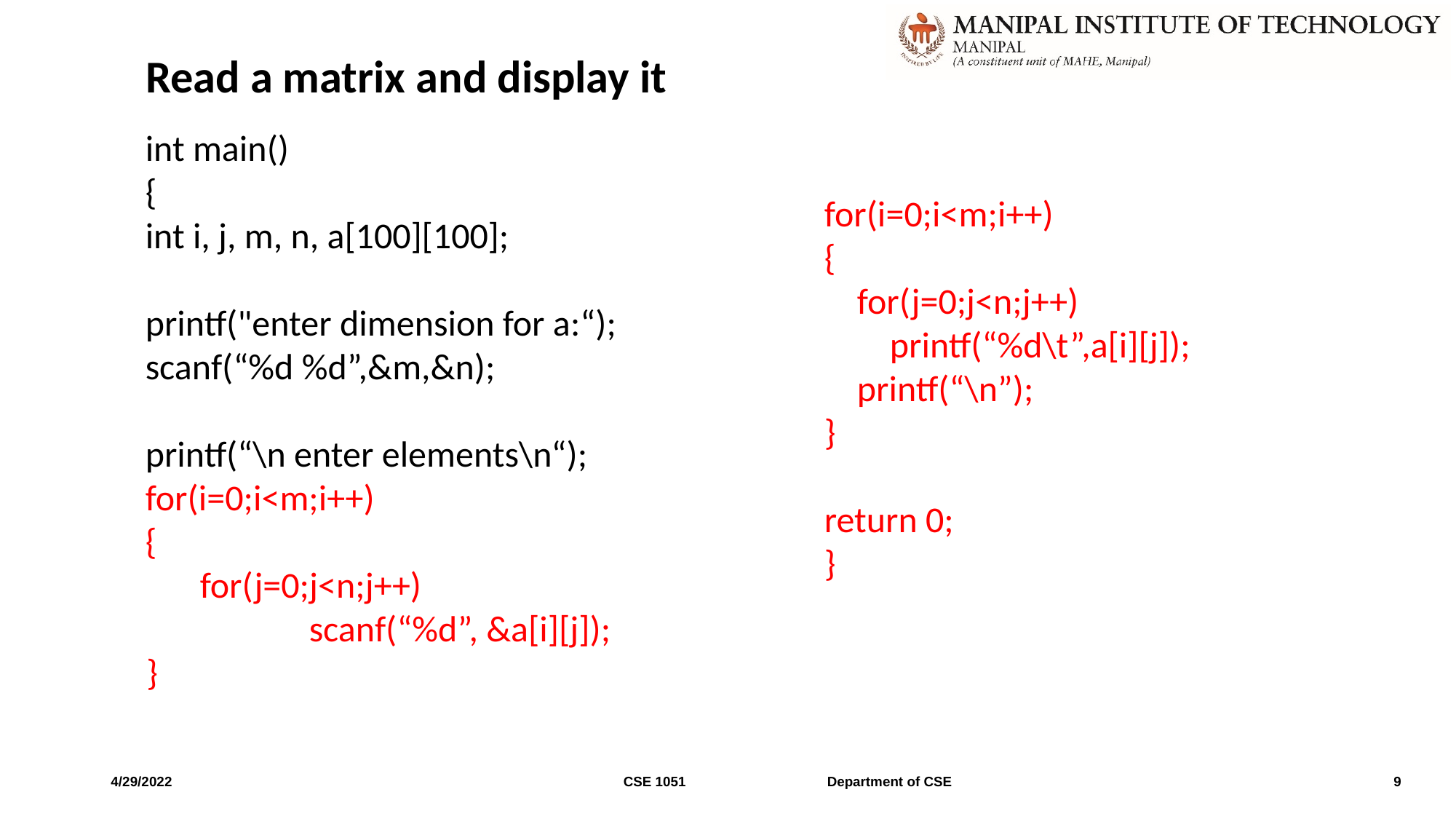

# Read a matrix and display it
int main()
{
int i, j, m, n, a[100][100];

printf("enter dimension for a:“);
scanf(“%d %d”,&m,&n);

printf(“\n enter elements\n“);
for(i=0;i<m;i++)
{
for(j=0;j<n;j++)
	scanf(“%d”, &a[i][j]);
}

for(i=0;i<m;i++)
{
    for(j=0;j<n;j++)
        printf(“%d\t”,a[i][j]);
    printf(“\n”);
}

return 0;
}

4/29/2022
CSE 1051                                     Department of CSE
9